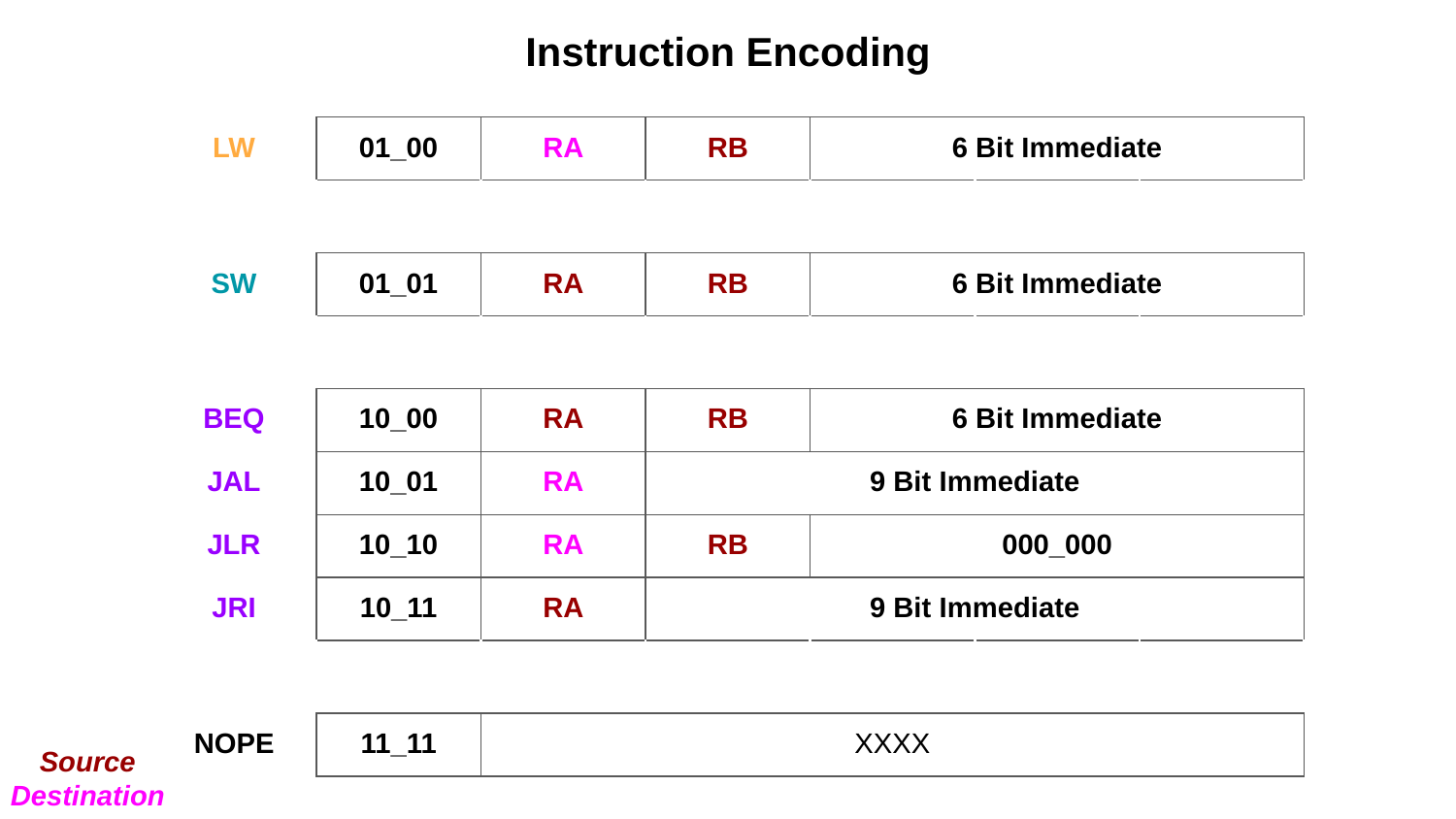

Instruction Encoding
| LW | 01\_00 | RA | RB | 6 Bit Immediate |  |  |
| --- | --- | --- | --- | --- | --- | --- |
|  |  |  |  |  |  |  |
| SW | 01\_01 | RA | RB | 6 Bit Immediate |  |  |
|  |  |  |  |  |  |  |
| BEQ | 10\_00 | RA | RB | 6 Bit Immediate |  |  |
| JAL | 10\_01 | RA | 9 Bit Immediate |  |  |  |
| JLR | 10\_10 | RA | RB | 000\_000 |  |  |
| JRI | 10\_11 | RA | 9 Bit Immediate |  |  |  |
|  |  |  |  |  |  |  |
| NOPE | 11\_11 | XXXX |  |  |  |  |

Source
Destination